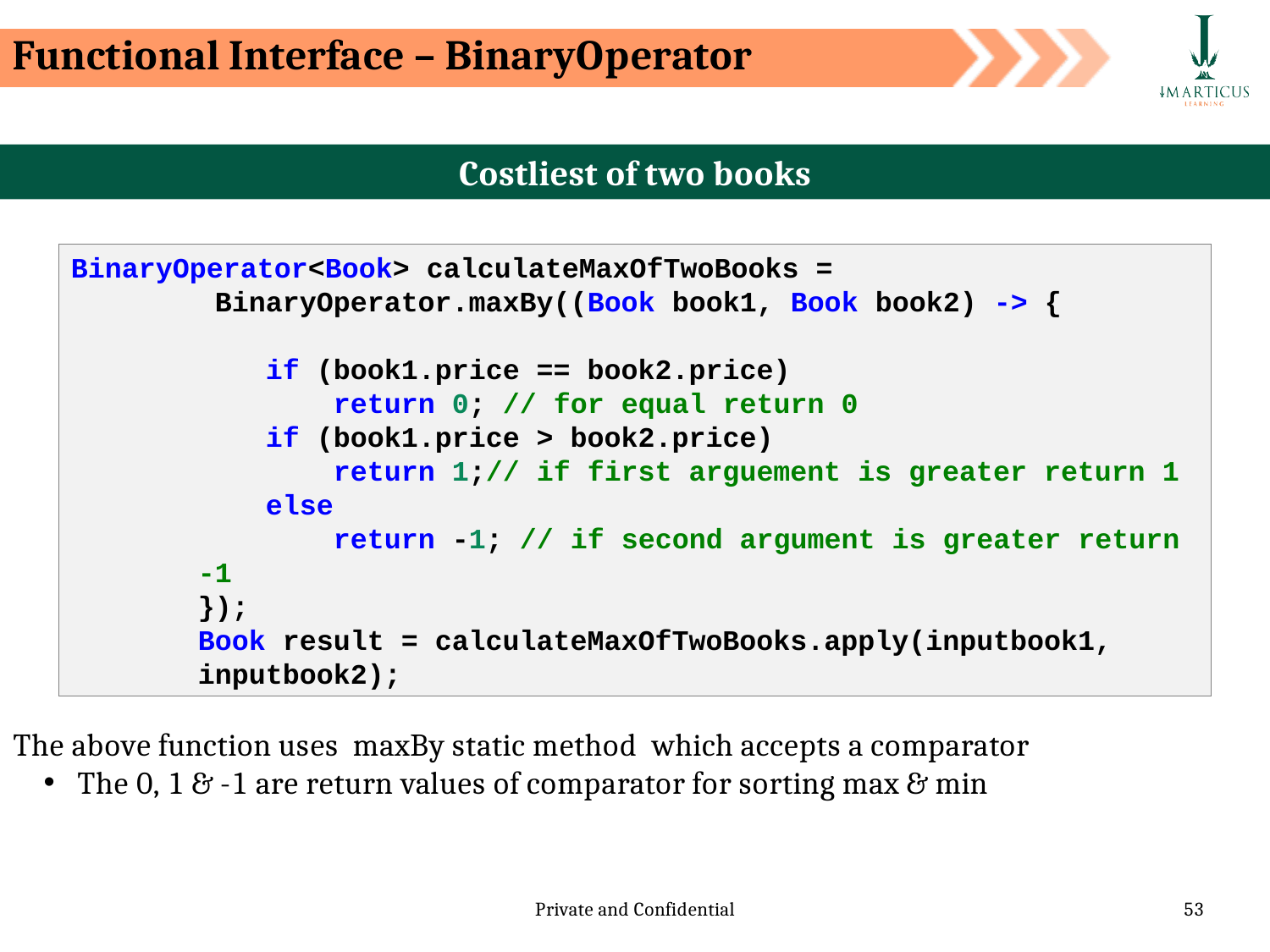

Functional Interface – BinaryOperator
Costliest of two books
BinaryOperator<Book> calculateMaxOfTwoBooks =
	 BinaryOperator.maxBy((Book book1, Book book2) -> {
    if (book1.price == book2.price)
        return 0; // for equal return 0
    if (book1.price > book2.price)
        return 1;// if first arguement is greater return 1
    else
        return -1; // if second argument is greater return -1
});
Book result = calculateMaxOfTwoBooks.apply(inputbook1, inputbook2);
The above function uses  maxBy static method  which accepts a comparator
The 0, 1 & -1 are return values of comparator for sorting max & min